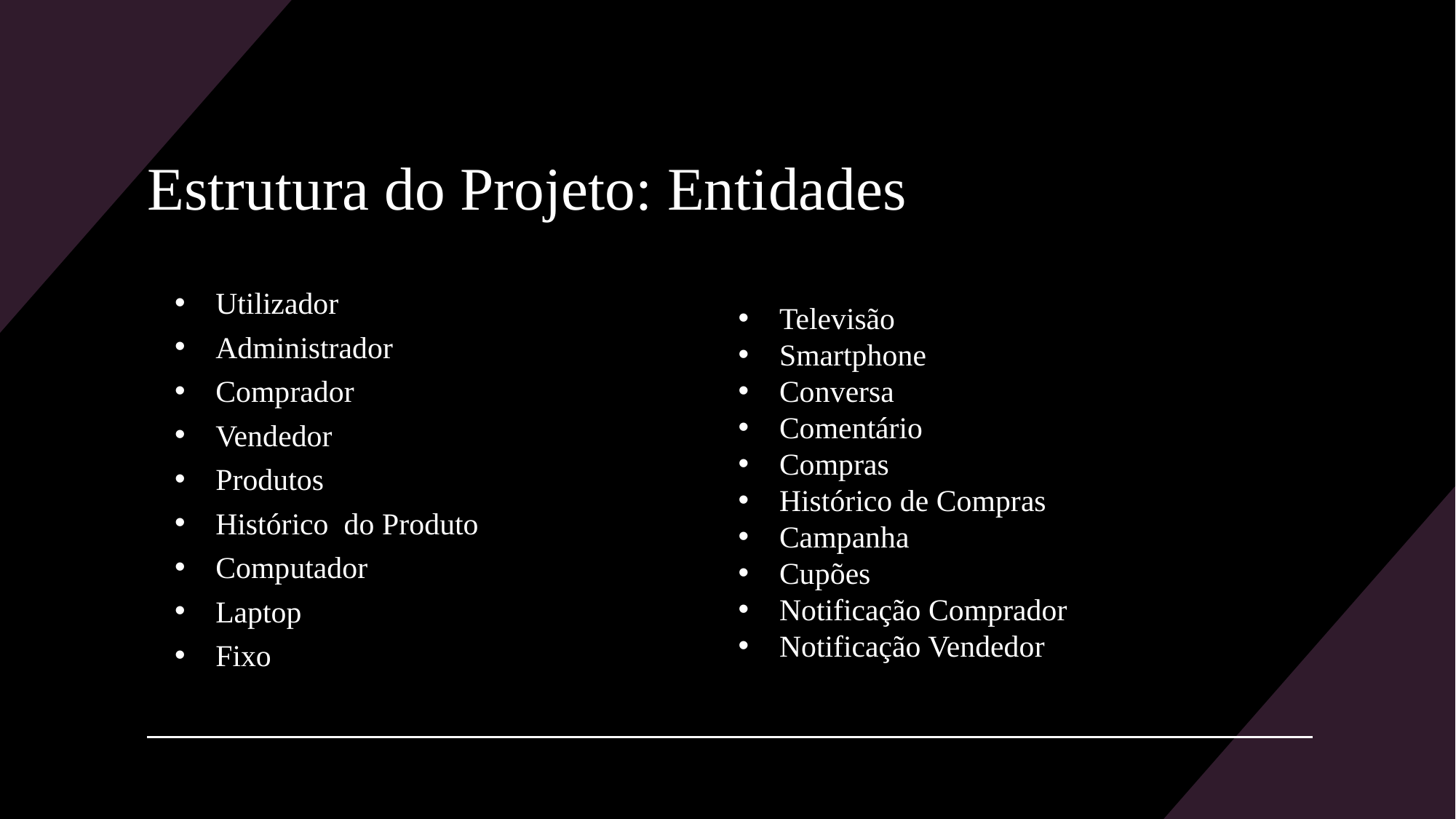

# Estrutura do Projeto: Entidades
Utilizador
Administrador
Comprador
Vendedor
Produtos
Histórico  do Produto
Computador
Laptop
Fixo
Televisão
Smartphone
Conversa
Comentário
Compras
Histórico de Compras
Campanha
Cupões
Notificação Comprador
Notificação Vendedor